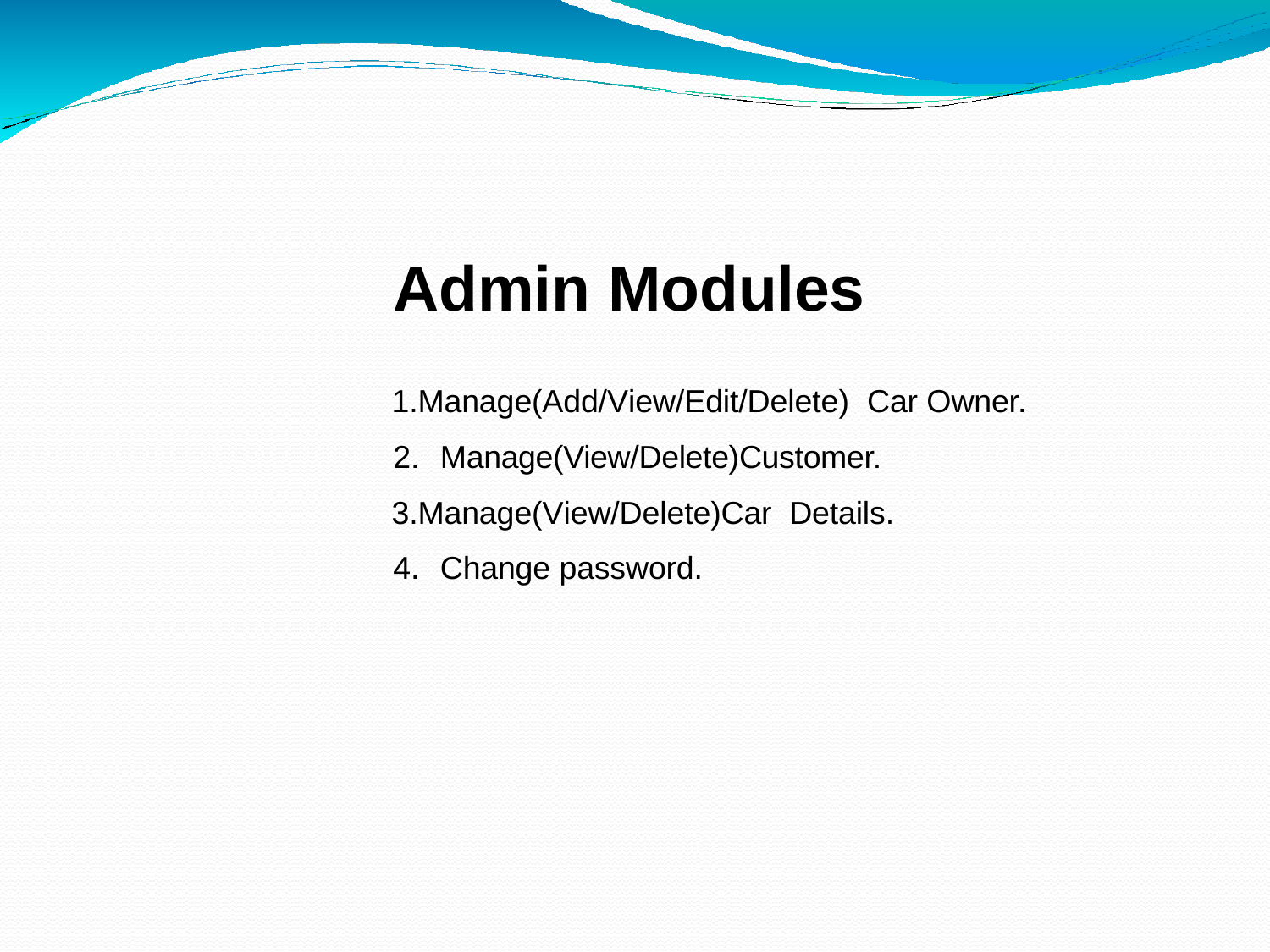

# Admin Modules
Manage(Add/View/Edit/Delete)  Car Owner.
Manage(View/Delete)Customer.
Manage(View/Delete)Car  Details.
Change password.